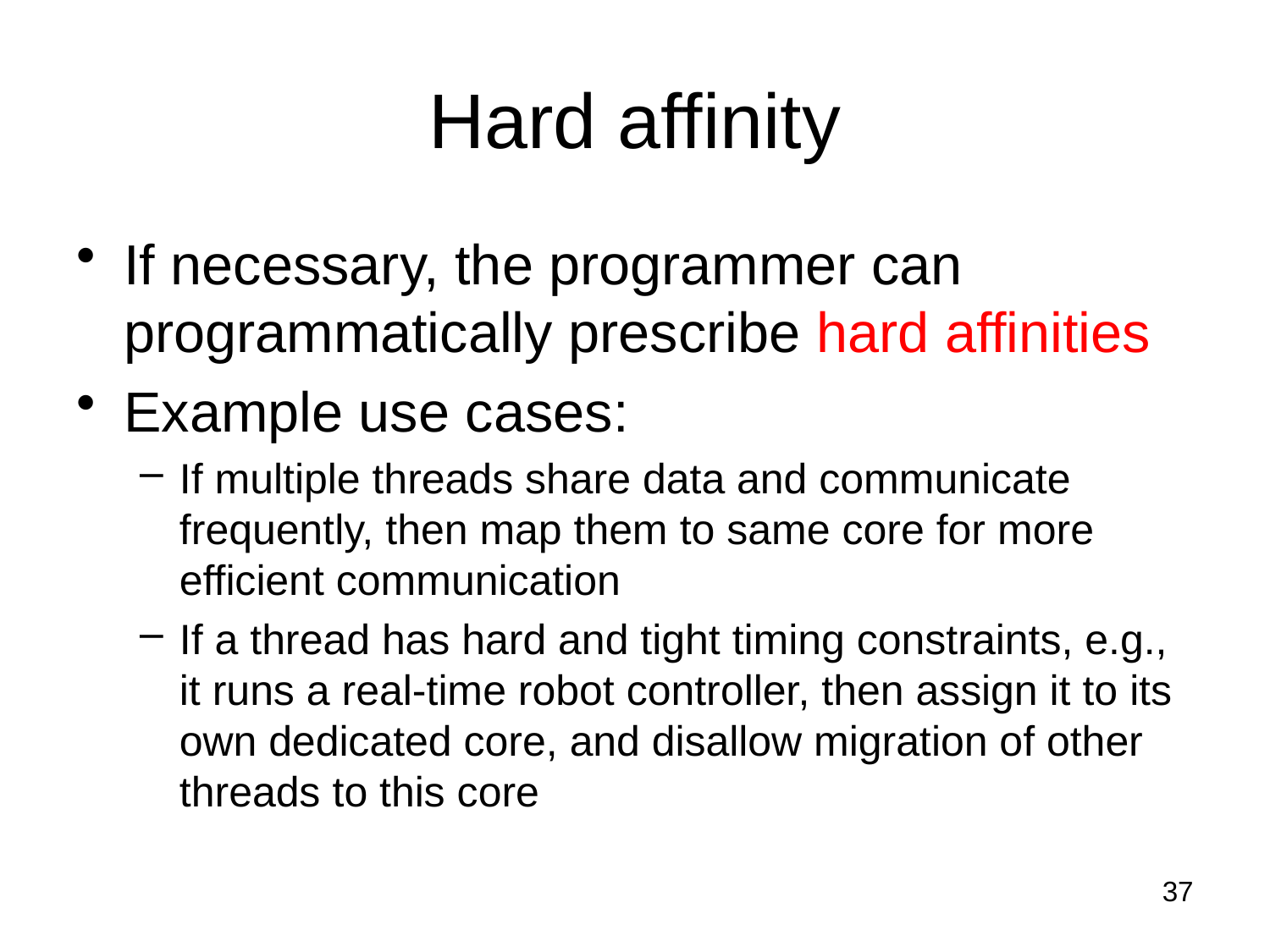

# Hard affinity
If necessary, the programmer can programmatically prescribe hard affinities
Example use cases:
If multiple threads share data and communicate frequently, then map them to same core for more efficient communication
If a thread has hard and tight timing constraints, e.g., it runs a real-time robot controller, then assign it to its own dedicated core, and disallow migration of other threads to this core
37